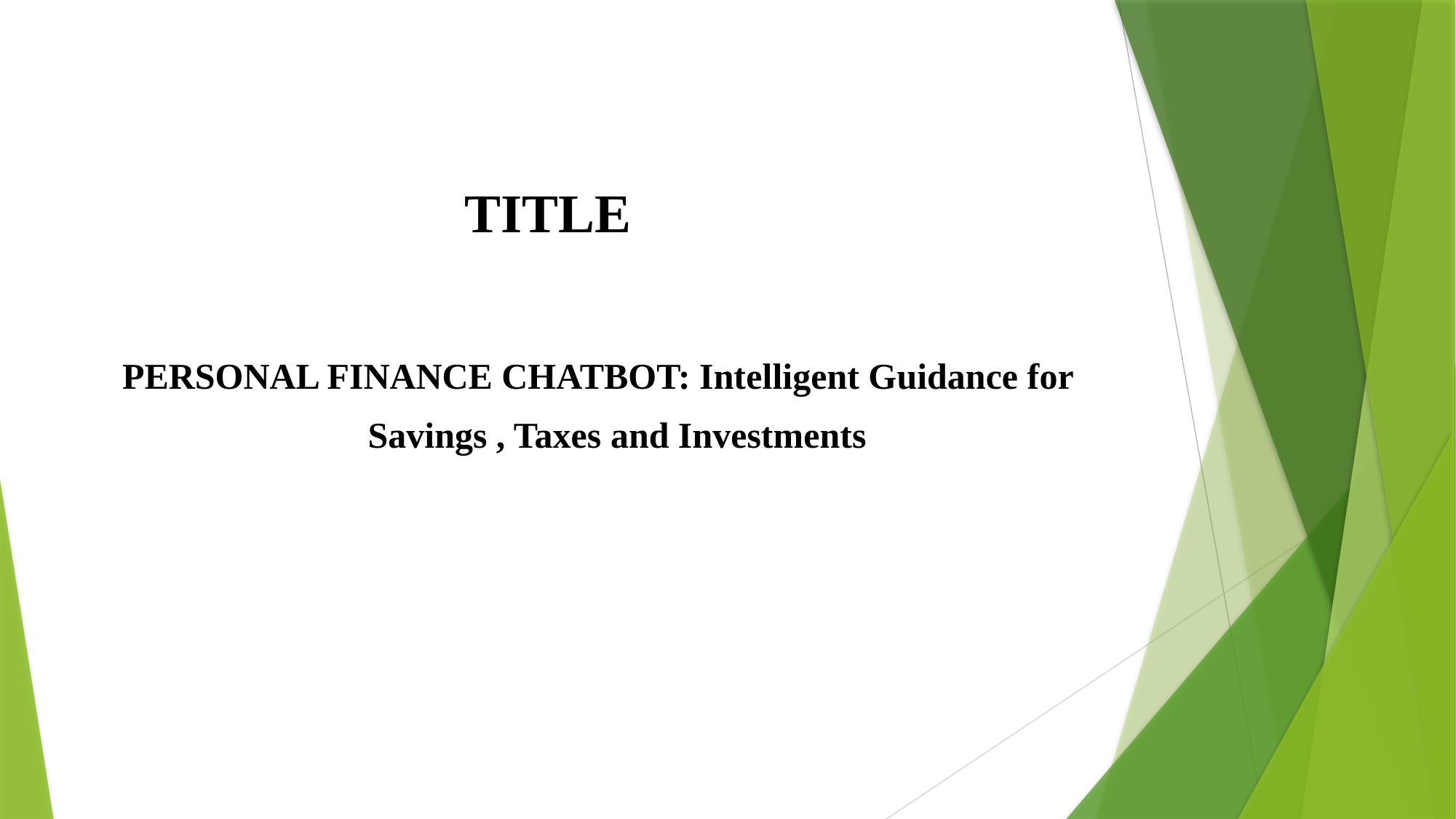

# TITLE
PERSONAL FINANCE CHATBOT: Intelligent Guidance for
                           Savings , Taxes and Investments